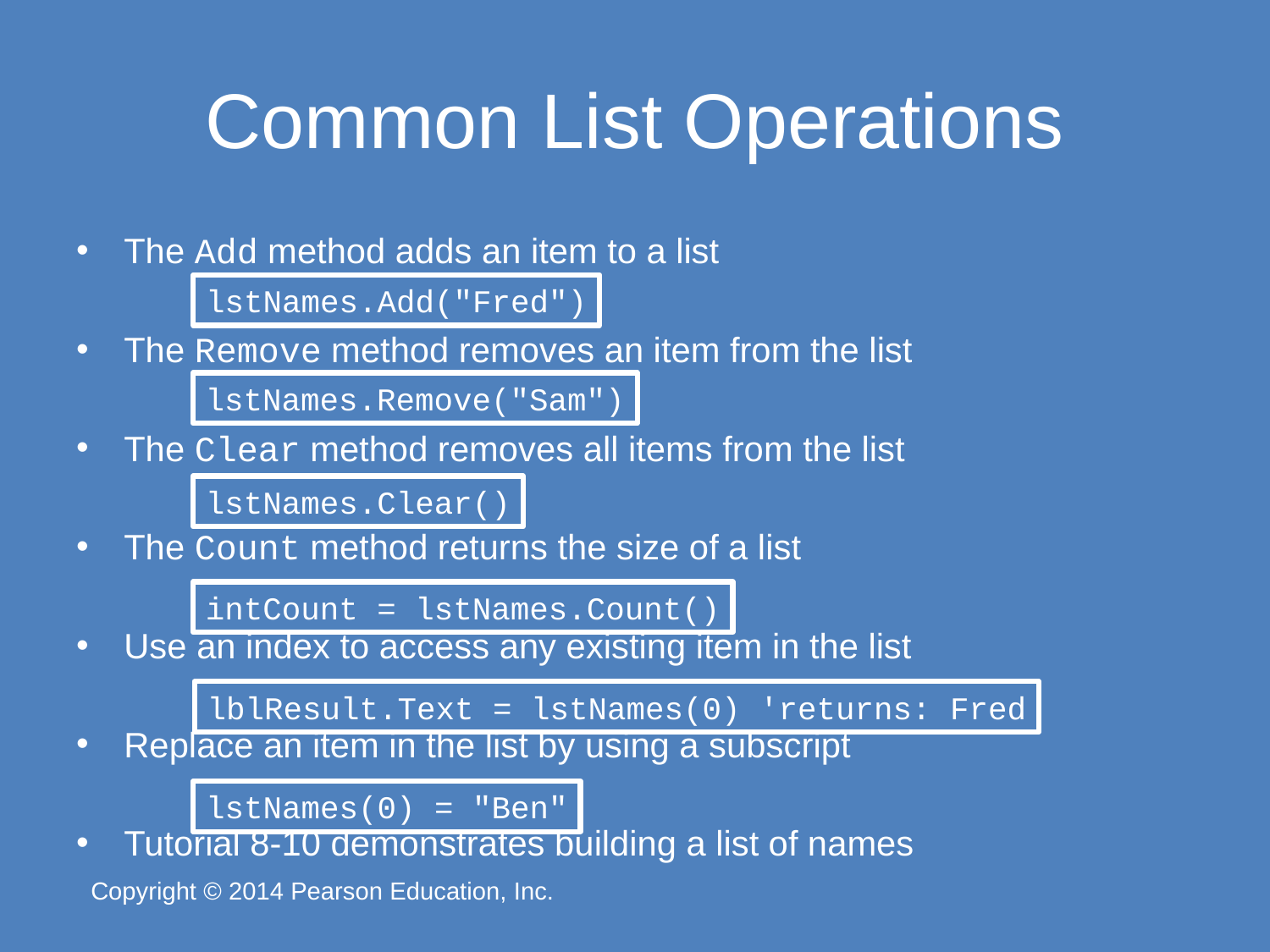

# Common List Operations
The Add method adds an item to a list

The Remove method removes an item from the list

The Clear method removes all items from the list

The Count method returns the size of a list

Use an index to access any existing item in the list

Replace an item in the list by using a subscript

Tutorial 8-10 demonstrates building a list of names
lstNames.Add("Fred")
lstNames.Remove("Sam")
lstNames.Clear()
intCount = lstNames.Count()
lblResult.Text = lstNames(0) 'returns: Fred
lstNames(0) = "Ben"